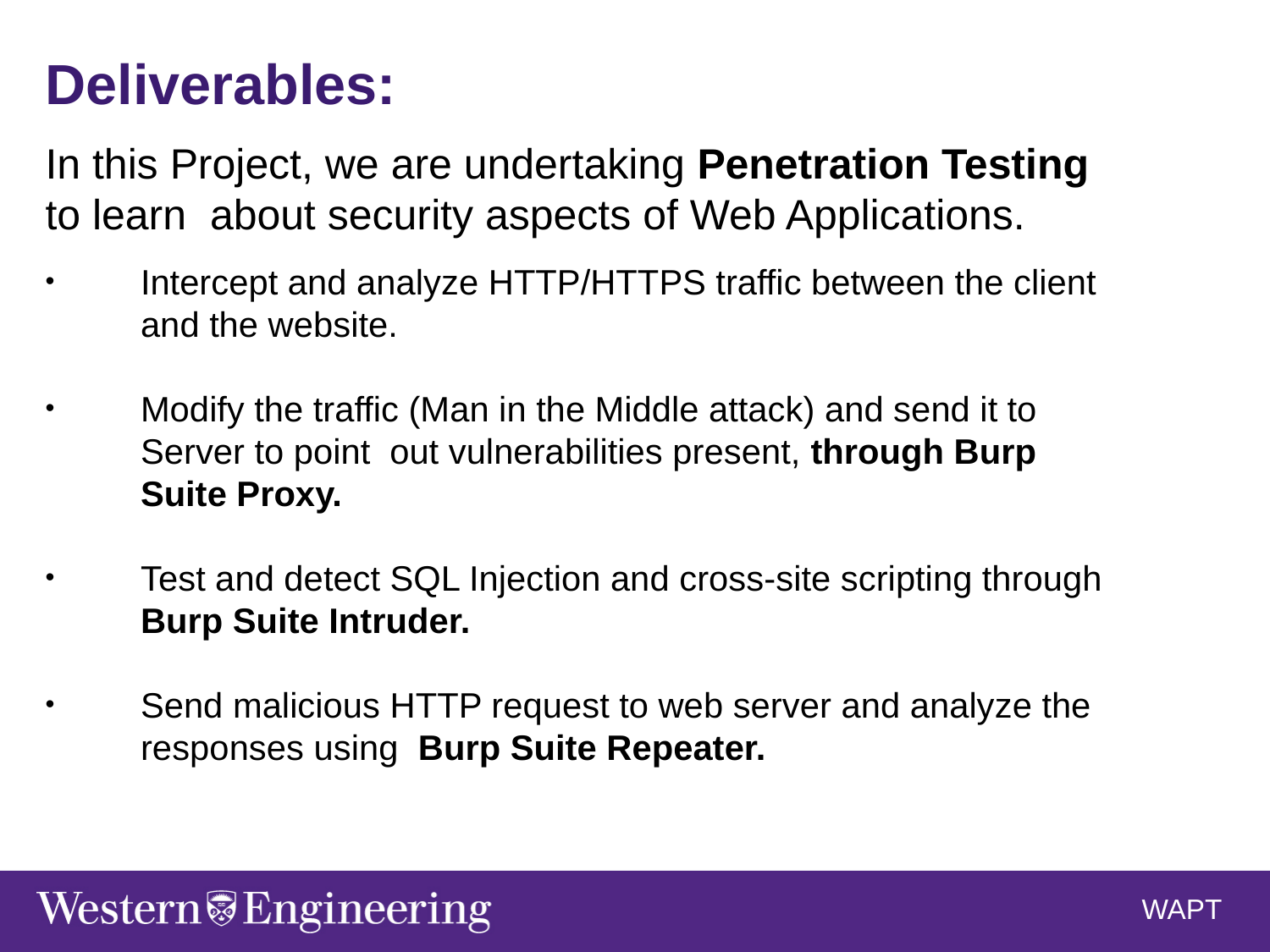

Deliverables:
In this Project, we are undertaking Penetration Testing  to learn  about security aspects of Web Applications.
Intercept and analyze HTTP/HTTPS traffic between the client and the website.
Modify the traffic (Man in the Middle attack) and send it to Server to point  out vulnerabilities present, through Burp Suite Proxy.
Test and detect SQL Injection and cross-site scripting through Burp Suite Intruder.
Send malicious HTTP request to web server and analyze the responses using  Burp Suite Repeater.

WAPT